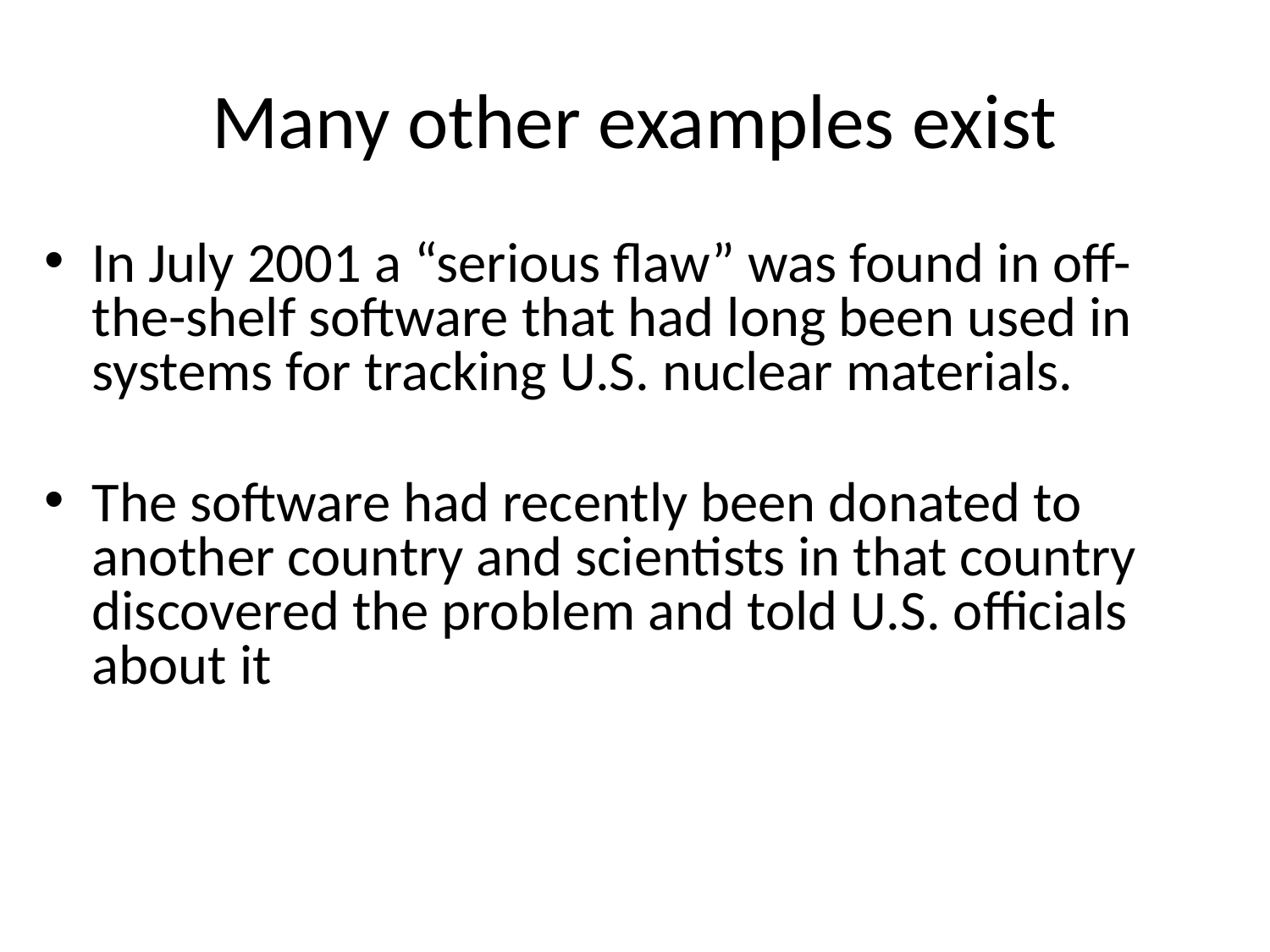

# Many other examples exist
In July 2001 a “serious flaw” was found in off-the-shelf software that had long been used in systems for tracking U.S. nuclear materials.

The software had recently been donated to another country and scientists in that country discovered the problem and told U.S. officials about it